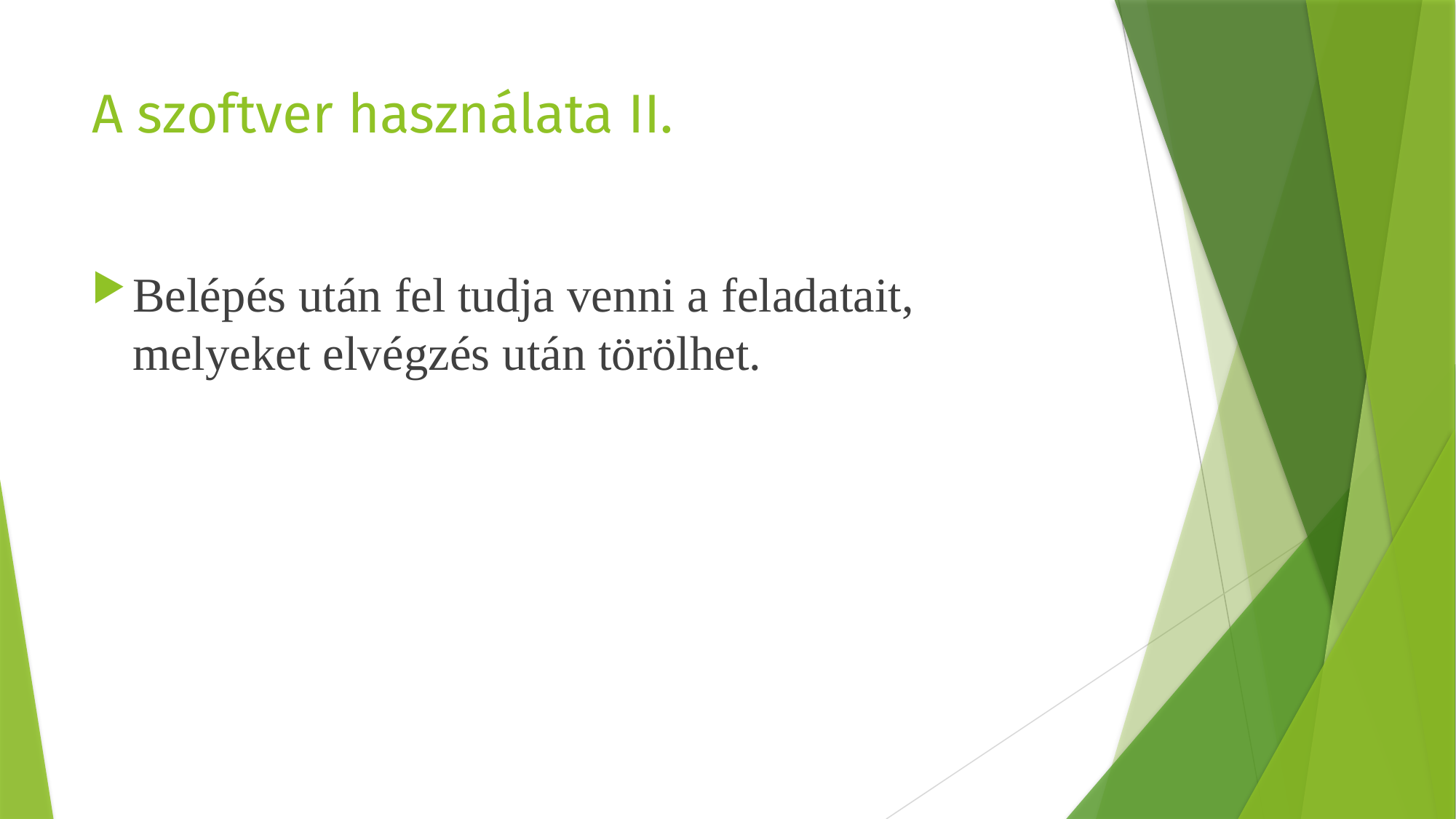

# A szoftver használata II.
Belépés után fel tudja venni a feladatait, melyeket elvégzés után törölhet.